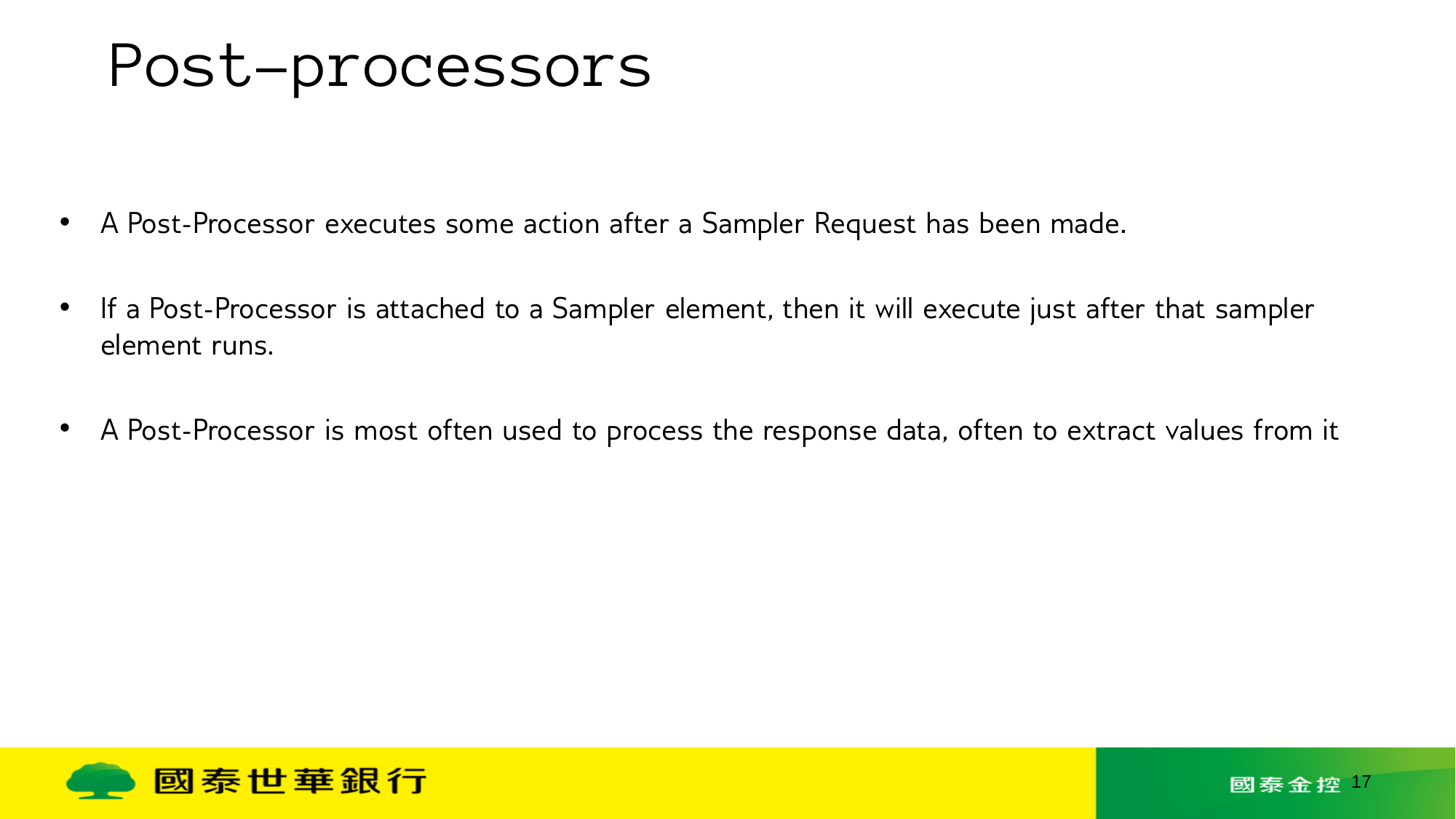

# Post-processors

A Post-Processor executes some action after a Sampler Request has been made.

If a Post-Processor is attached to a Sampler element, then it will execute just after that sampler element runs.

A Post-Processor is most often used to process the response data, often to extract values from it
17